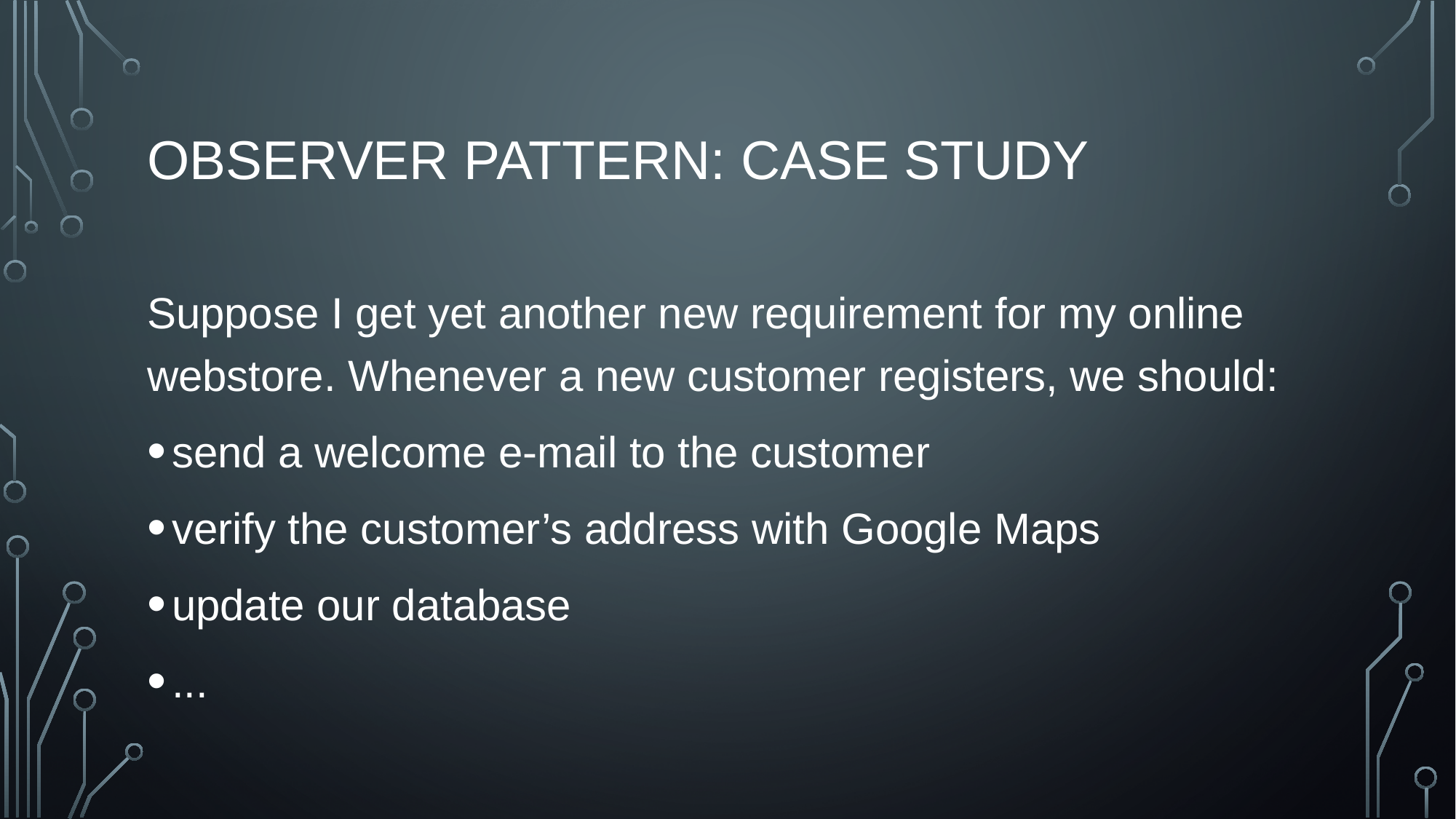

# Observer pattern: case study
Suppose I get yet another new requirement for my online webstore. Whenever a new customer registers, we should:
send a welcome e-mail to the customer
verify the customer’s address with Google Maps
update our database
...